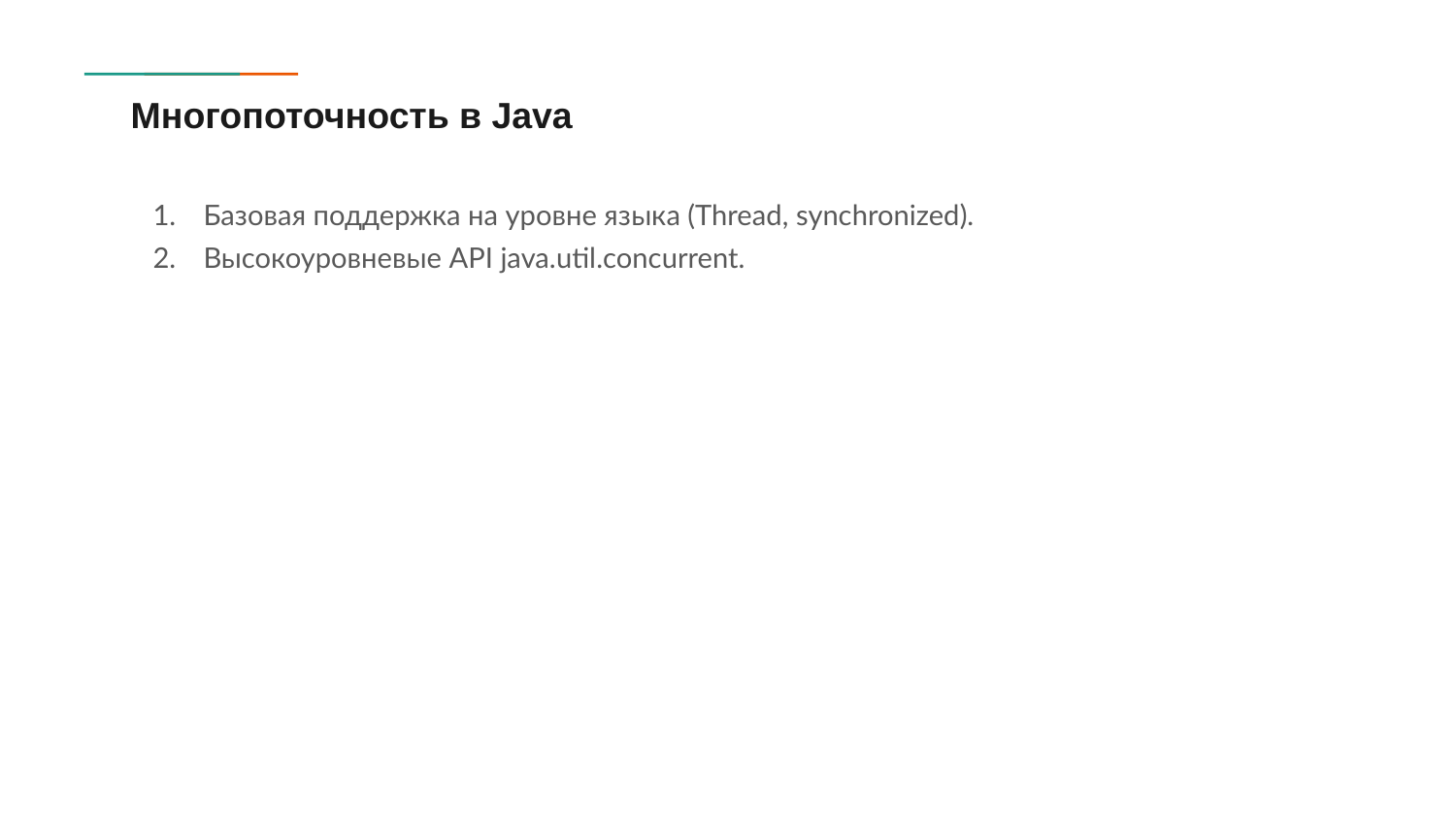

# Многопоточность в Java
Базовая поддержка на уровне языка (Thread, synchronized).
Высокоуровневые API java.util.concurrent.